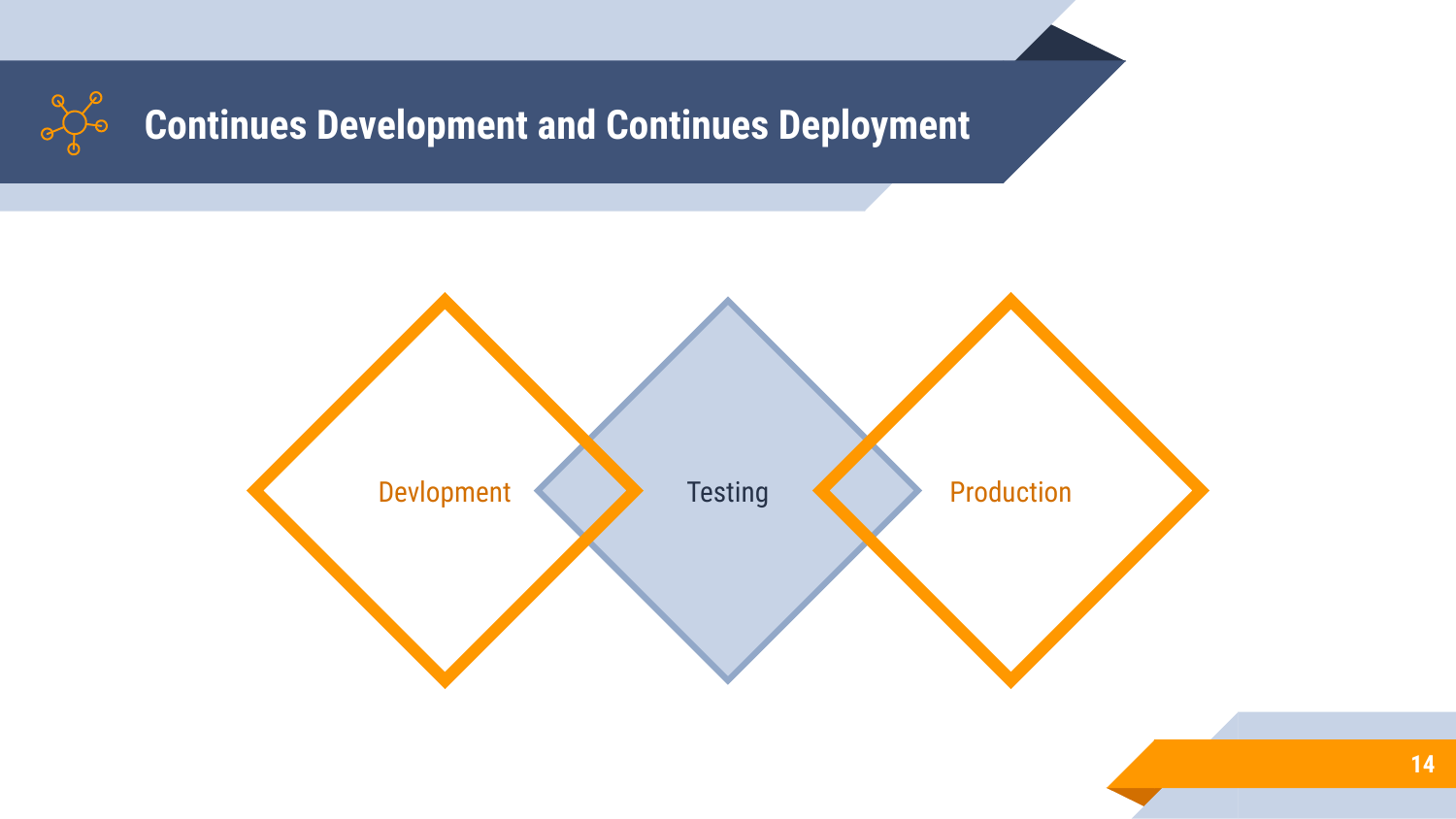

# Continues Development and Continues Deployment

Devlopment
Testing
Production
14